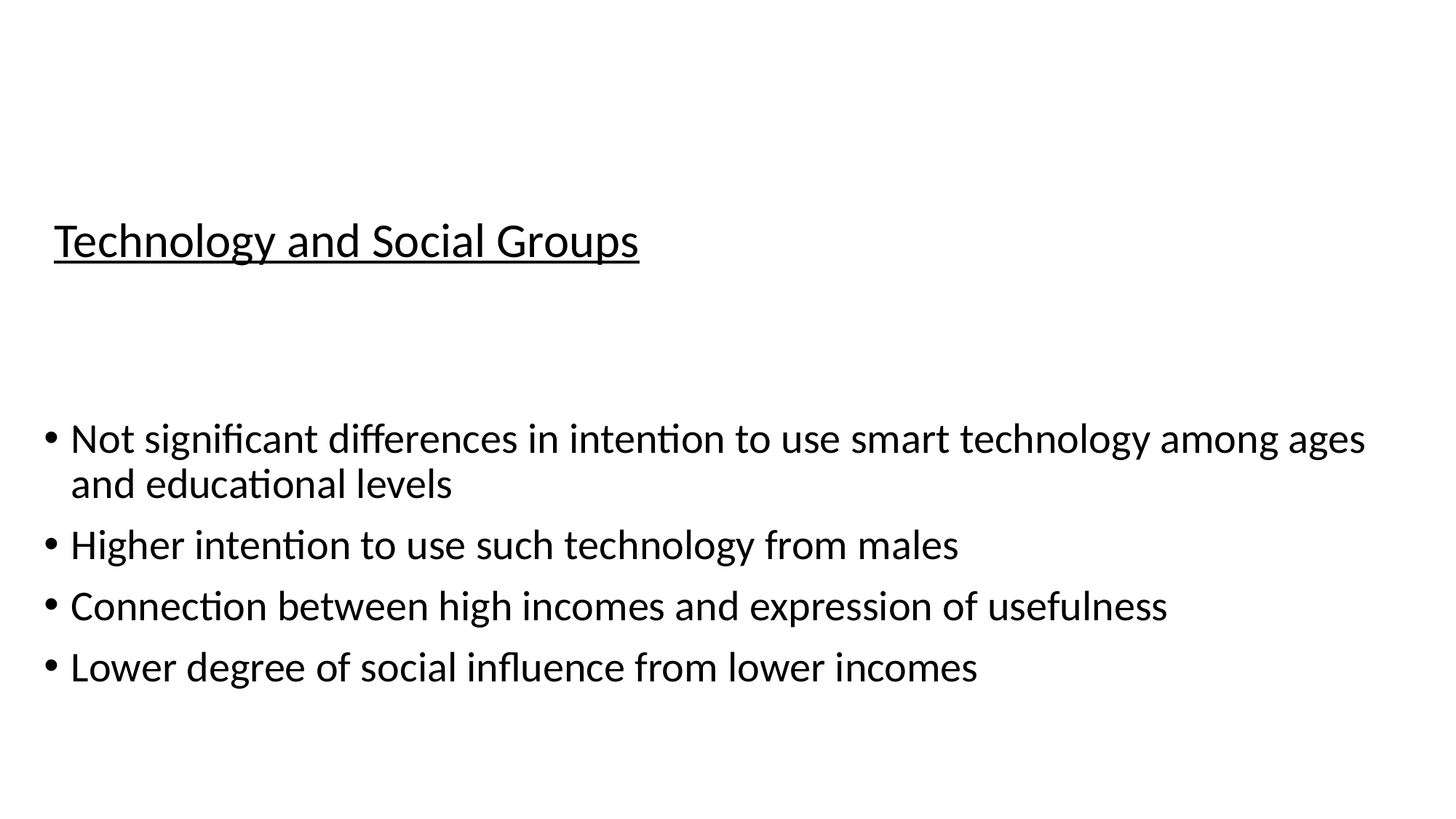

Technology and Social Groups

Not significant differences in intention to use smart technology among ages and educational levels
Higher intention to use such technology from males
Connection between high incomes and expression of usefulness
Lower degree of social influence from lower incomes